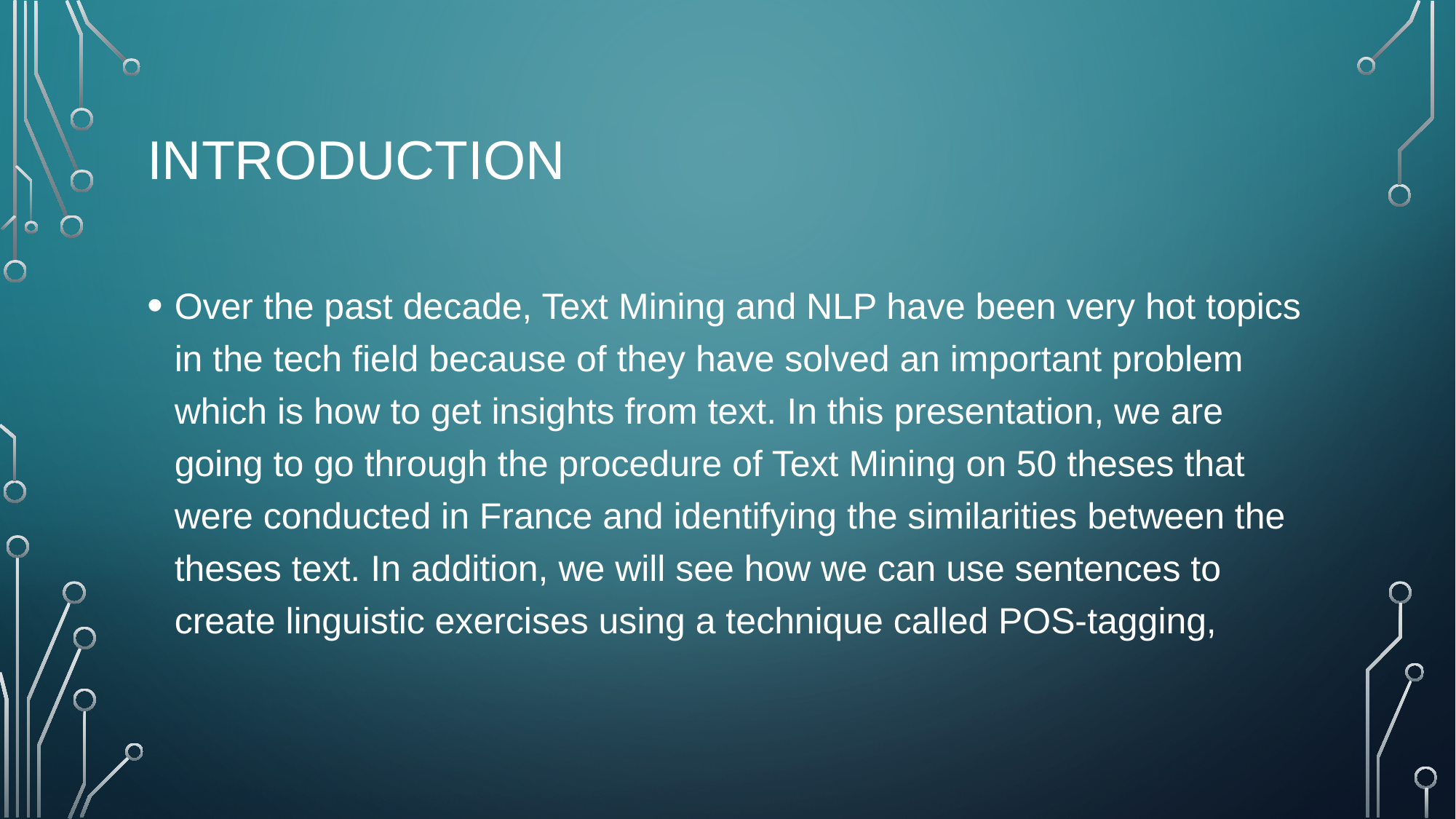

# Introduction
Over the past decade, Text Mining and NLP have been very hot topics in the tech field because of they have solved an important problem which is how to get insights from text. In this presentation, we are going to go through the procedure of Text Mining on 50 theses that were conducted in France and identifying the similarities between the theses text. In addition, we will see how we can use sentences to create linguistic exercises using a technique called POS-tagging,